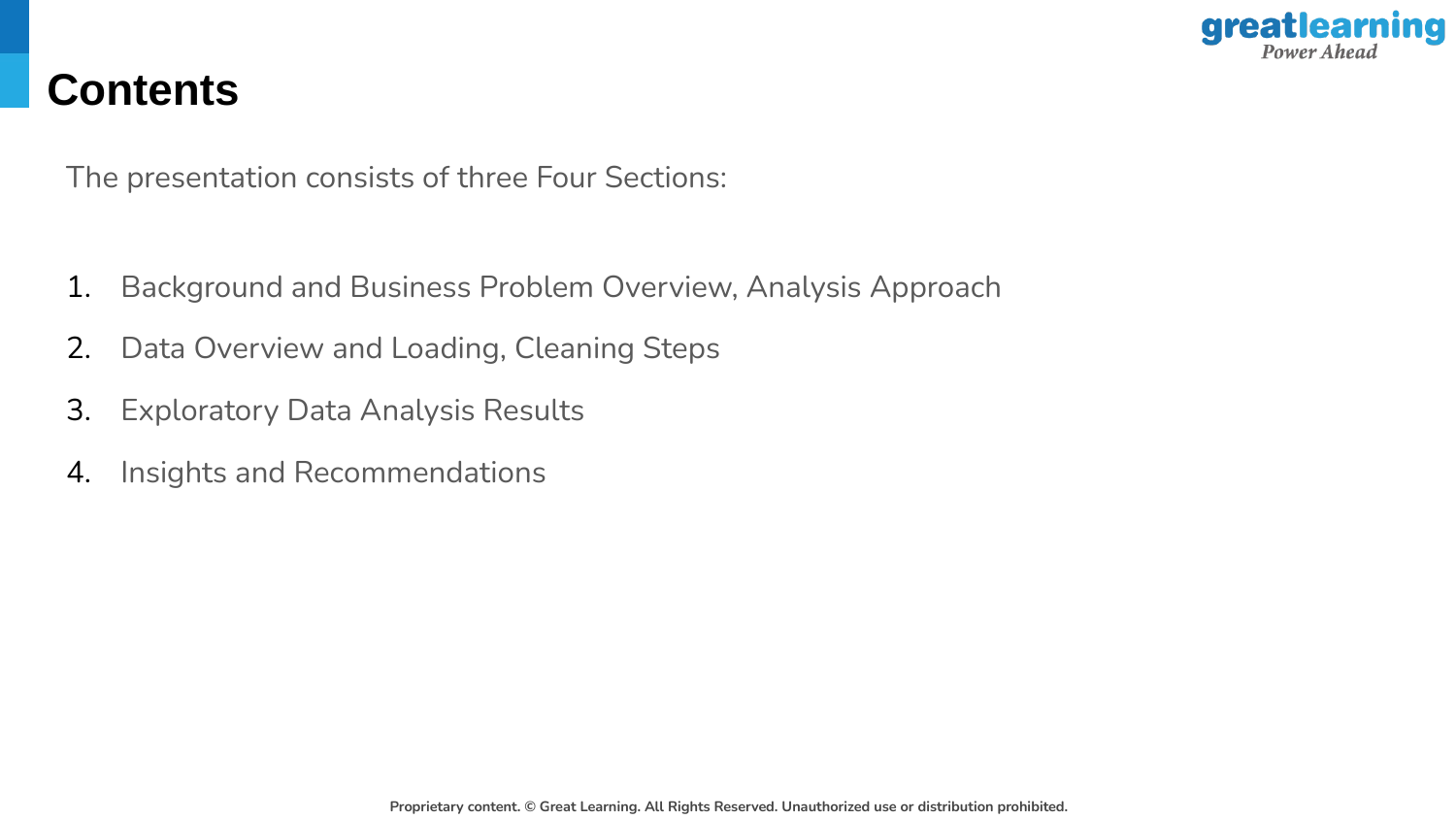

# Contents
The presentation consists of three Four Sections:

Background and Business Problem Overview, Analysis Approach
Data Overview and Loading, Cleaning Steps
Exploratory Data Analysis Results
Insights and Recommendations